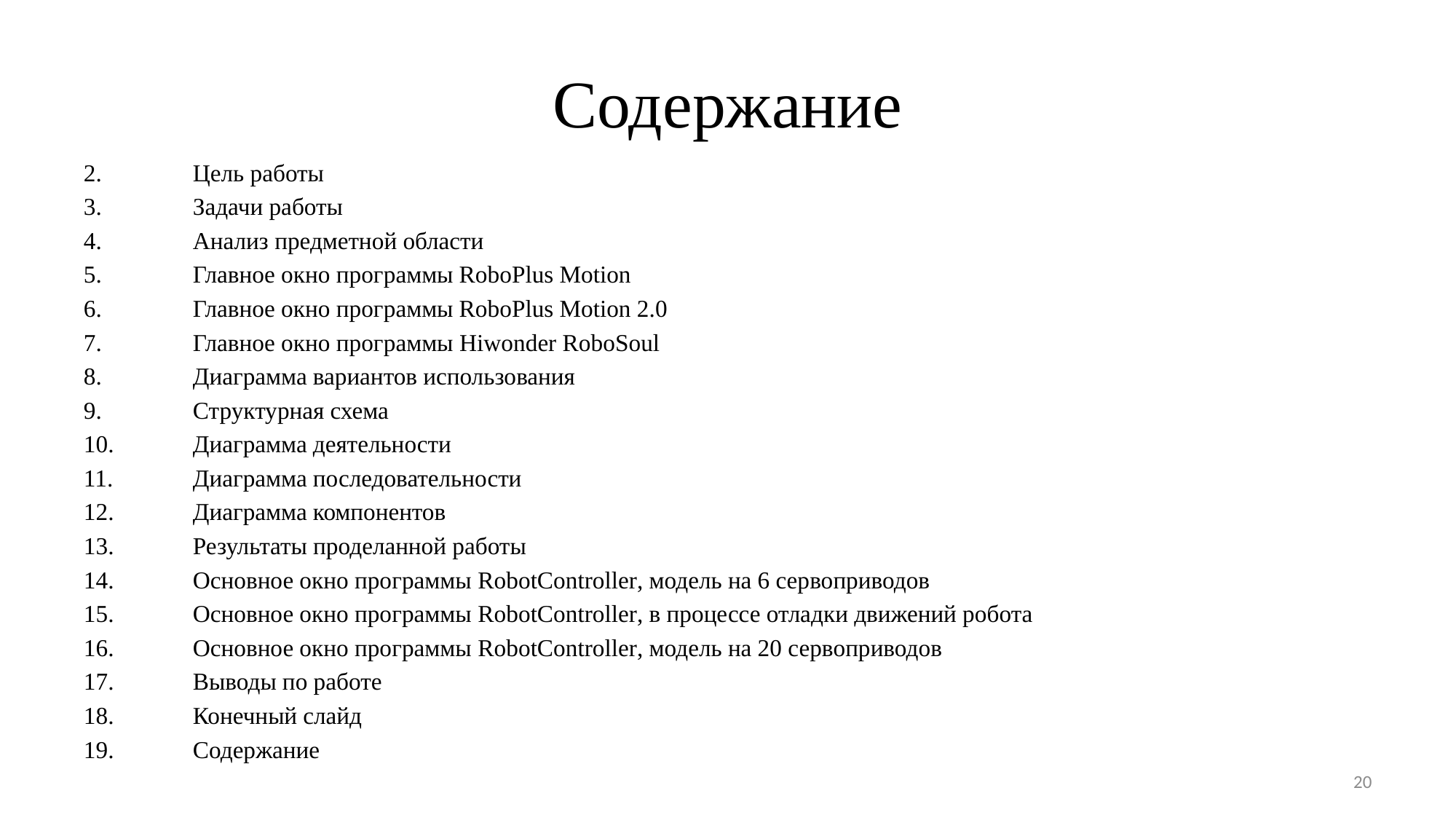

# Содержание
Цель работы
Задачи работы
Анализ предметной области
Главное окно программы RoboPlus Motion
Главное окно программы RoboPlus Motion 2.0
Главное окно программы Hiwonder RoboSoul
Диаграмма вариантов использования
Структурная схема
Диаграмма деятельности
Диаграмма последовательности
Диаграмма компонентов
Результаты проделанной работы
Основное окно программы RobotController, модель на 6 сервоприводов
Основное окно программы RobotController, в процессе отладки движений робота
Основное окно программы RobotController, модель на 20 сервоприводов
Выводы по работе
Конечный слайд
Содержание

20